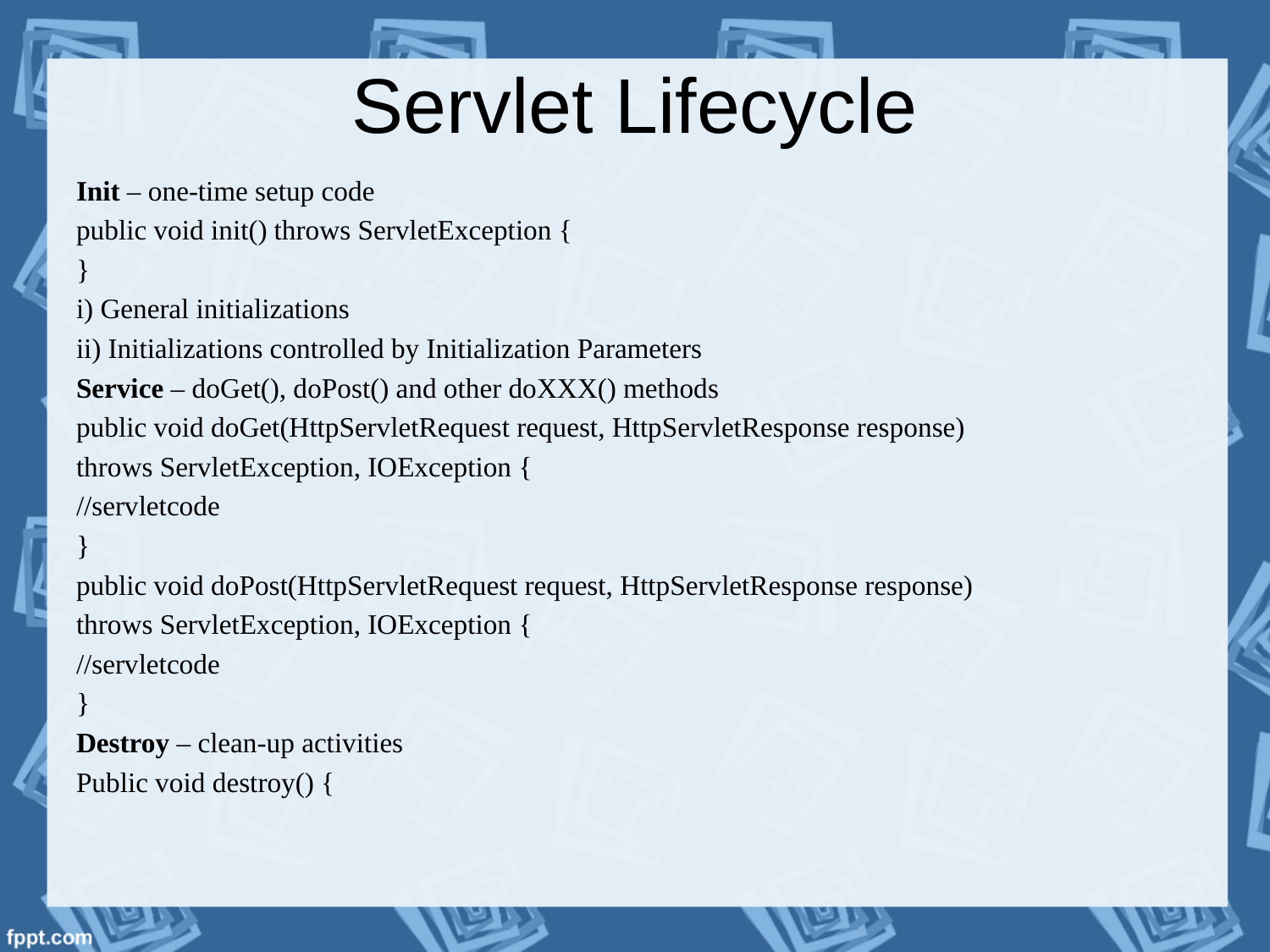

# Servlet Lifecycle
Init – one-time setup code
public void init() throws ServletException {
}
i) General initializations
ii) Initializations controlled by Initialization Parameters
Service – doGet(), doPost() and other doXXX() methods
public void doGet(HttpServletRequest request, HttpServletResponse response)
throws ServletException, IOException {
//servletcode
}
public void doPost(HttpServletRequest request, HttpServletResponse response)
throws ServletException, IOException {
//servletcode
}
Destroy – clean-up activities
Public void destroy() {